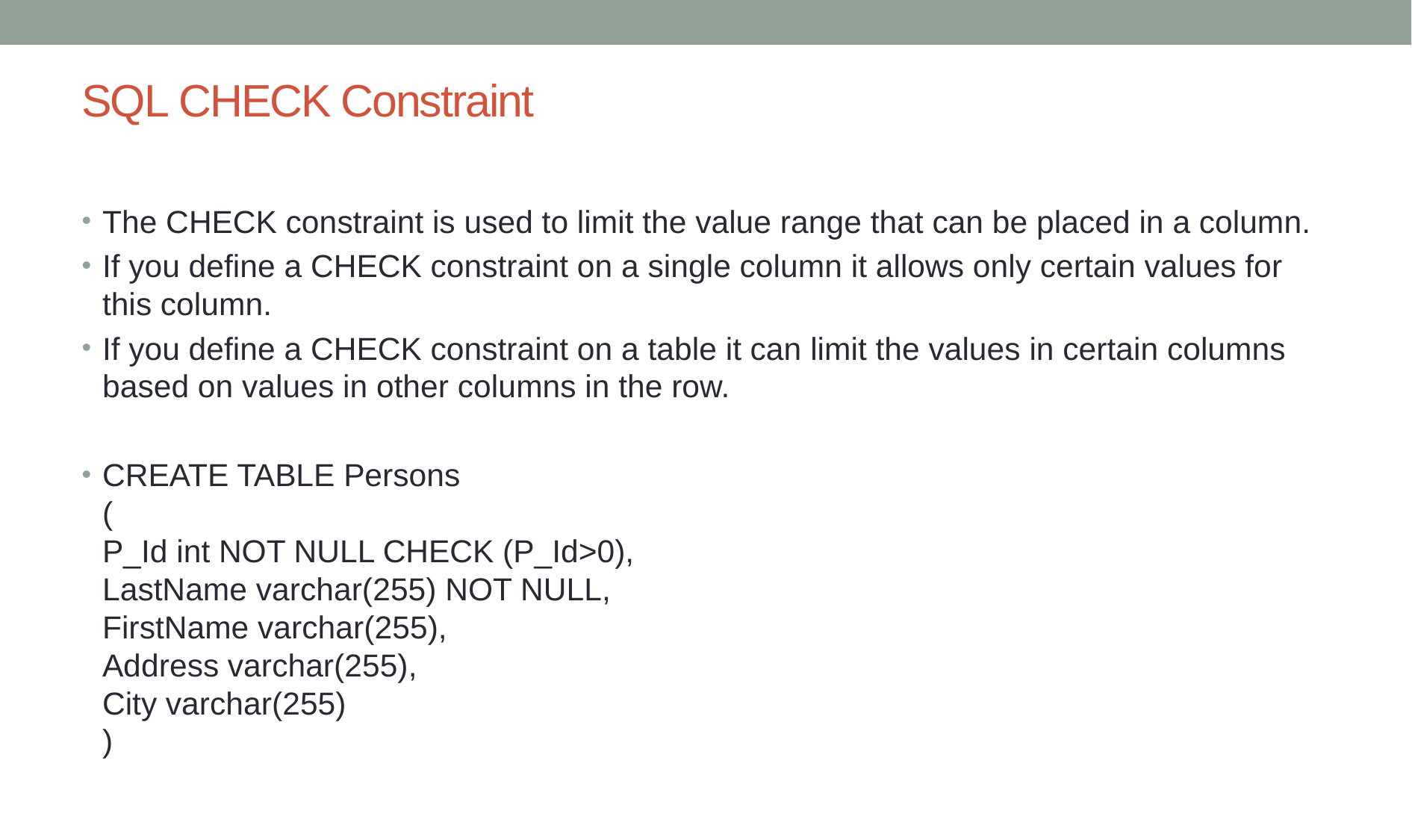

# SQL CHECK Constraint
The CHECK constraint is used to limit the value range that can be placed in a column.
If you define a CHECK constraint on a single column it allows only certain values for this column.
If you define a CHECK constraint on a table it can limit the values in certain columns based on values in other columns in the row.

CREATE TABLE Persons
(
P_Id int NOT NULL CHECK (P_Id>0),
LastName varchar(255) NOT NULL,
FirstName varchar(255),
Address varchar(255),
City varchar(255)
)